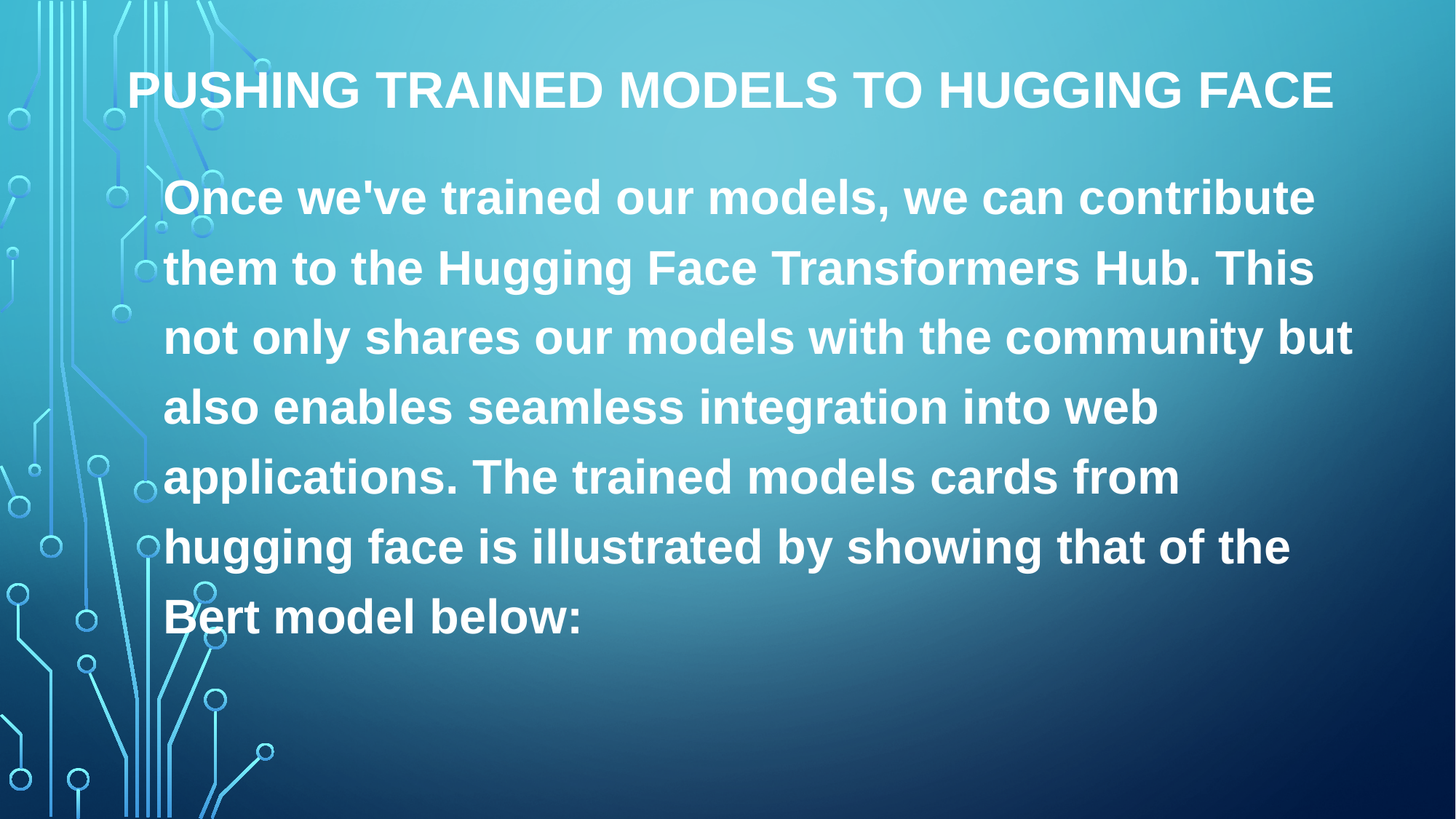

# Pushing Trained Models to Hugging Face
Once we've trained our models, we can contribute them to the Hugging Face Transformers Hub. This not only shares our models with the community but also enables seamless integration into web applications. The trained models cards from hugging face is illustrated by showing that of the Bert model below: